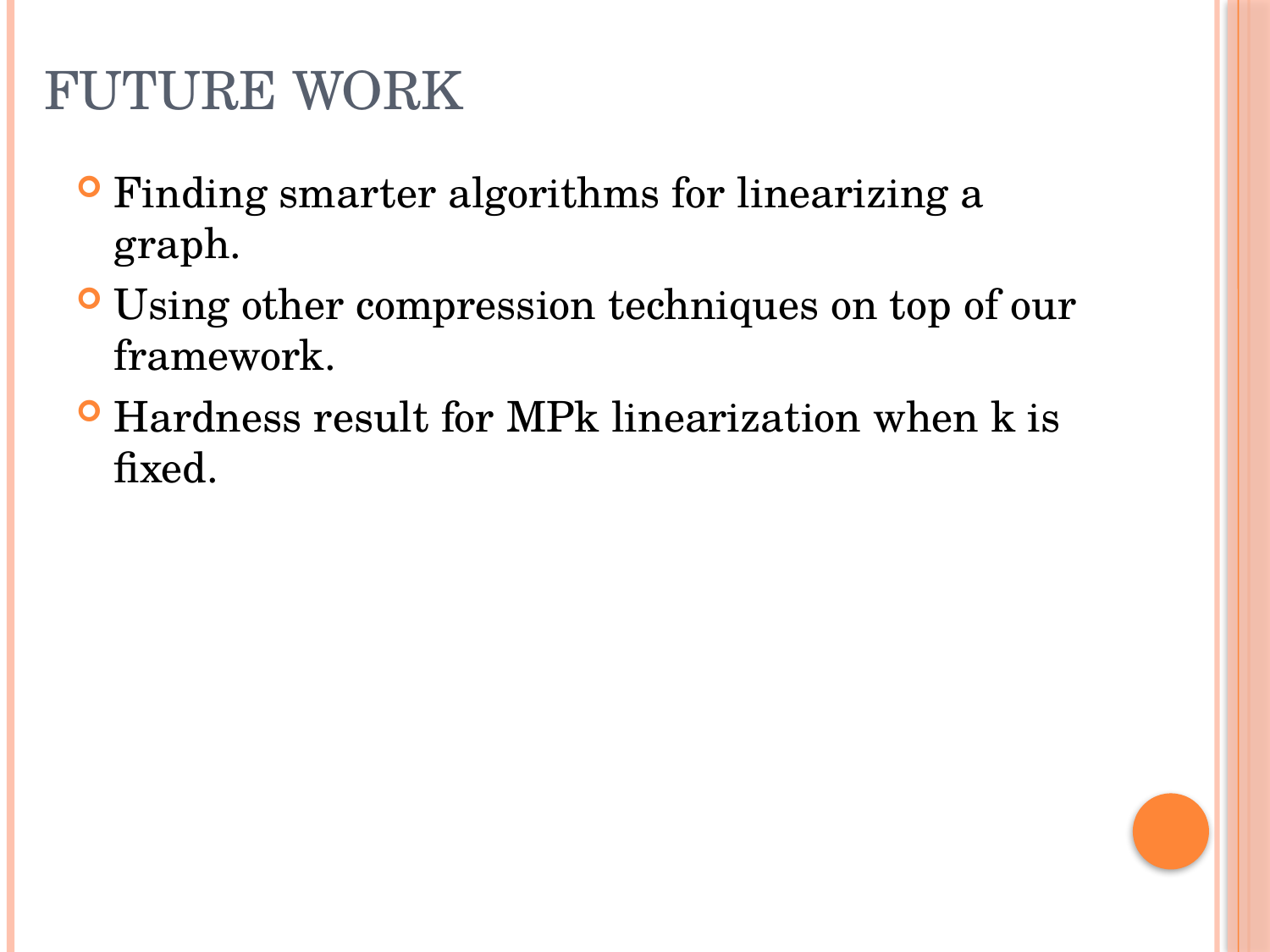

# Future work
Finding smarter algorithms for linearizing a graph.
Using other compression techniques on top of our framework.
Hardness result for MPk linearization when k is fixed.